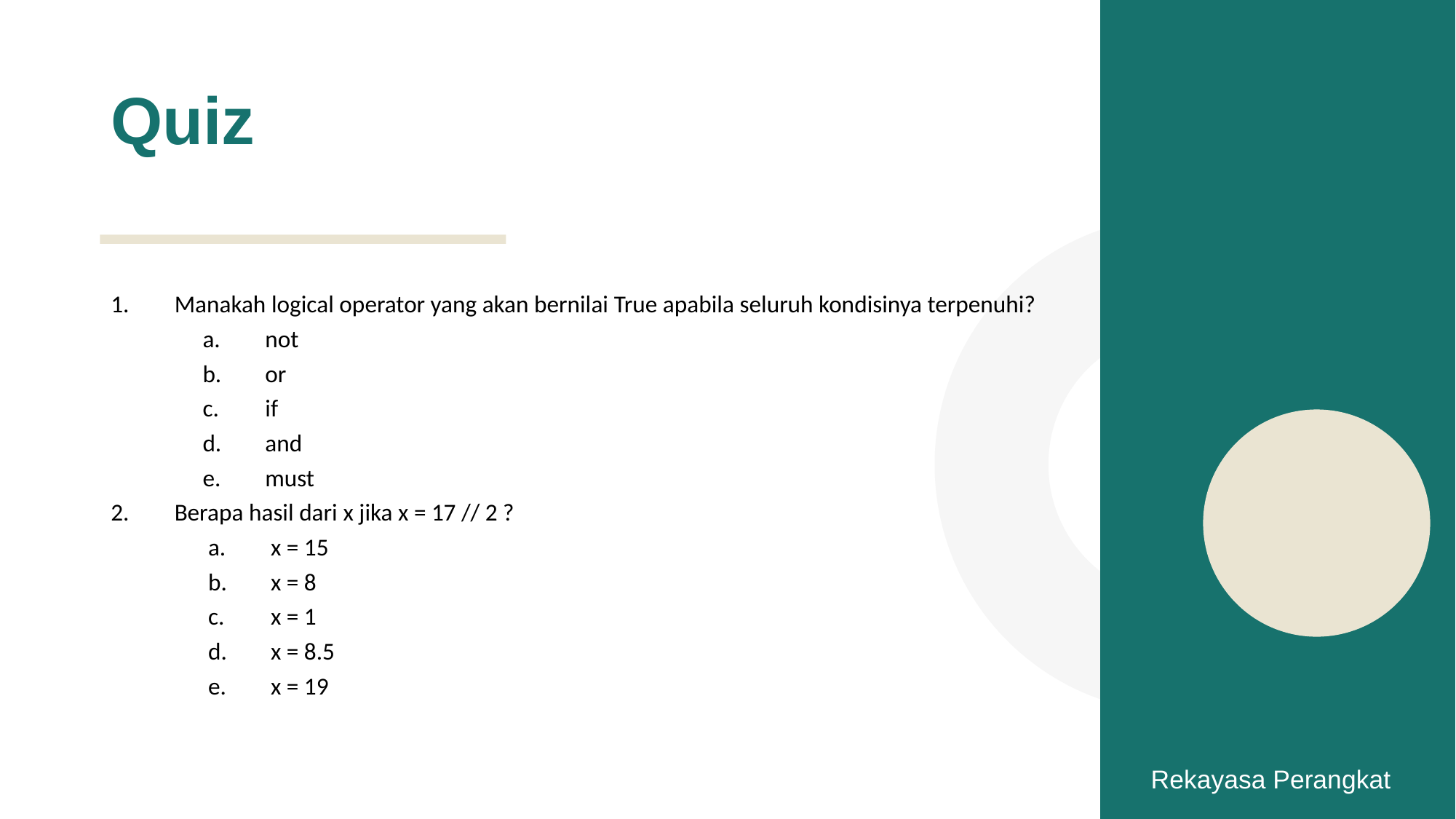

# Quiz
Manakah logical operator yang akan bernilai True apabila seluruh kondisinya terpenuhi?
not
or
if
and
must
Berapa hasil dari x jika x = 17 // 2 ?
x = 15
x = 8
x = 1
x = 8.5
x = 19